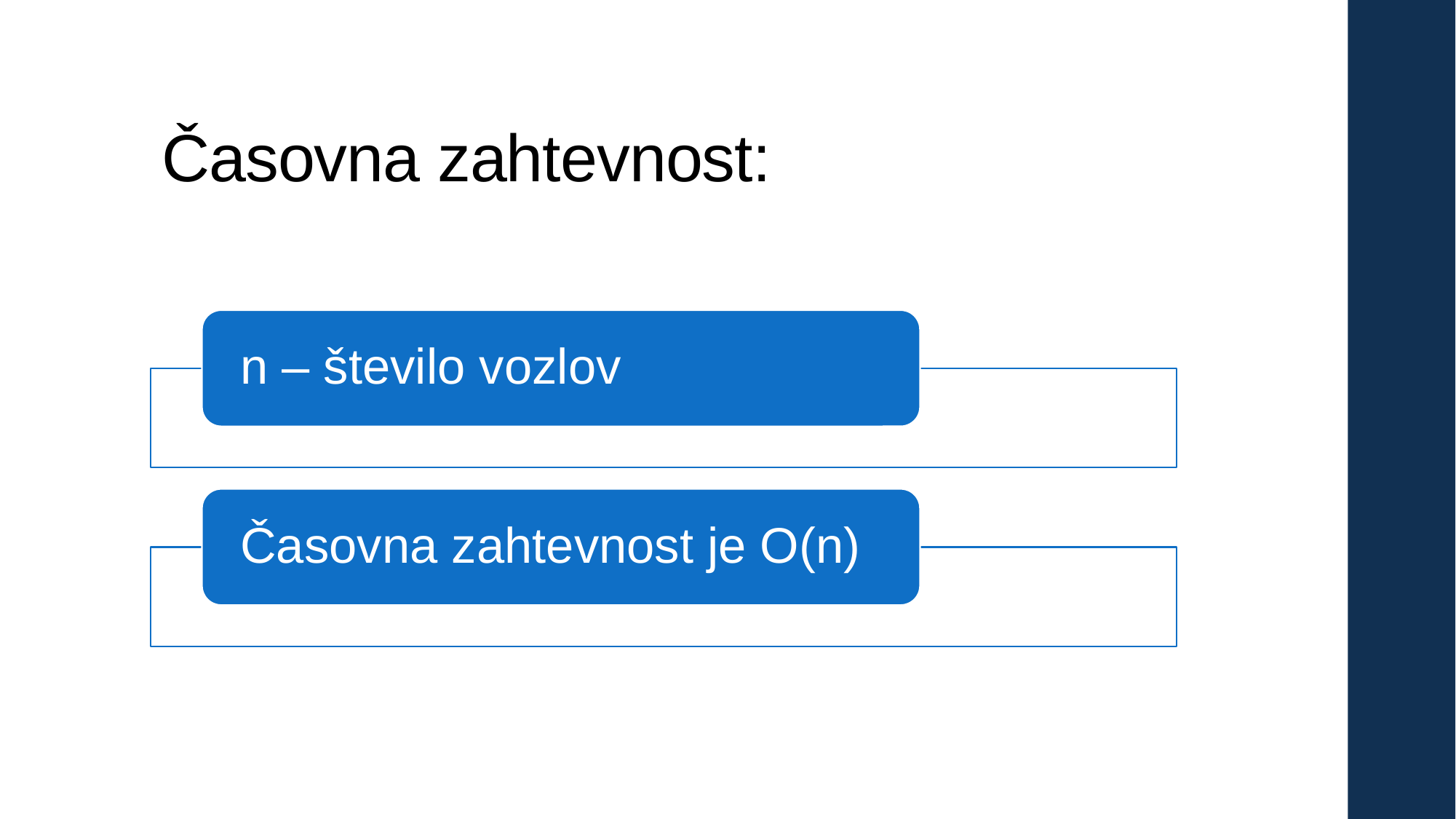

# Časovna zahtevnost:
n – število vozlov
Časovna zahtevnost je O(n)